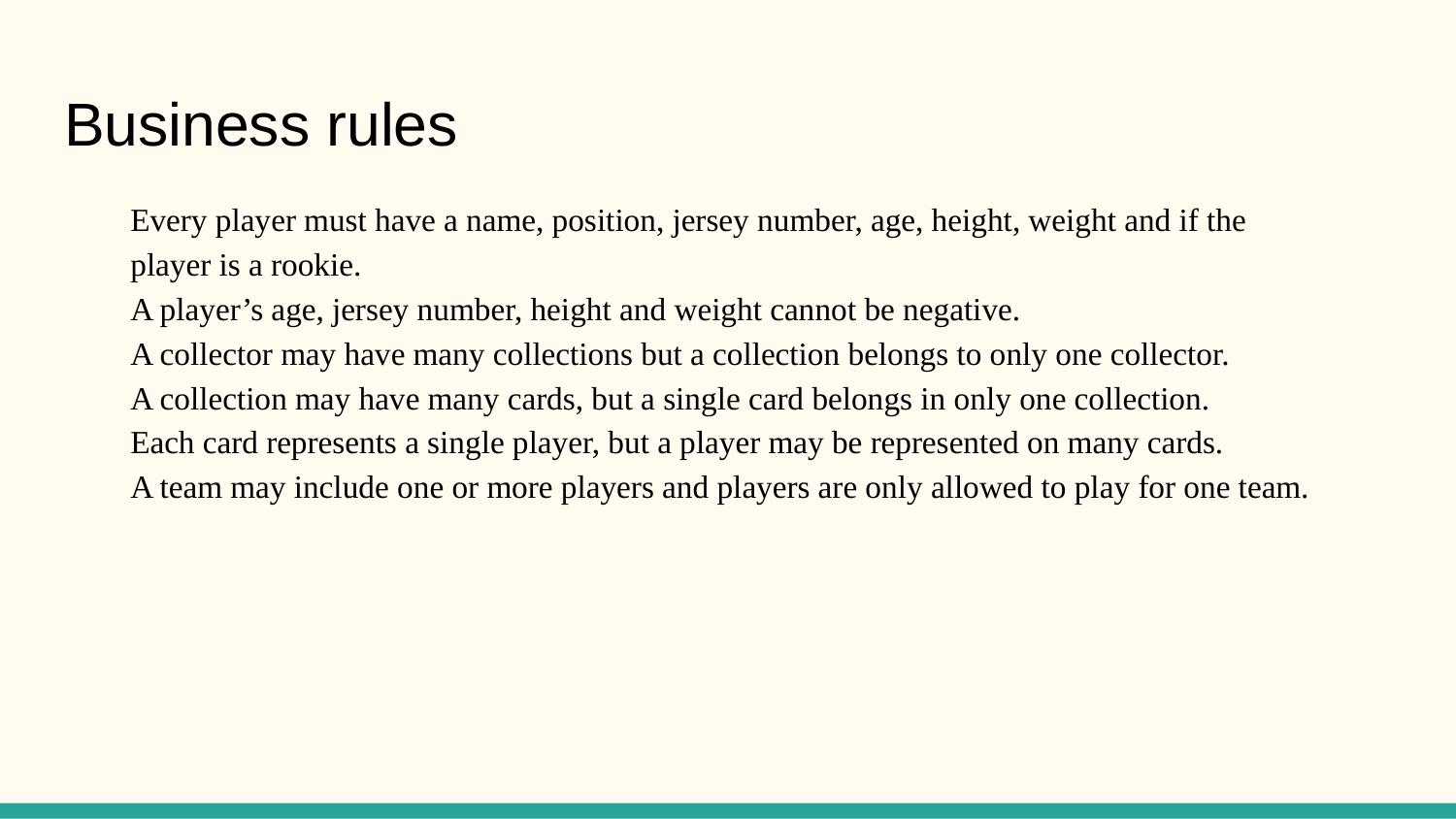

# Business rules
Every player must have a name, position, jersey number, age, height, weight and if the player is a rookie.
A player’s age, jersey number, height and weight cannot be negative.
A collector may have many collections but a collection belongs to only one collector.
A collection may have many cards, but a single card belongs in only one collection.
Each card represents a single player, but a player may be represented on many cards.
A team may include one or more players and players are only allowed to play for one team.